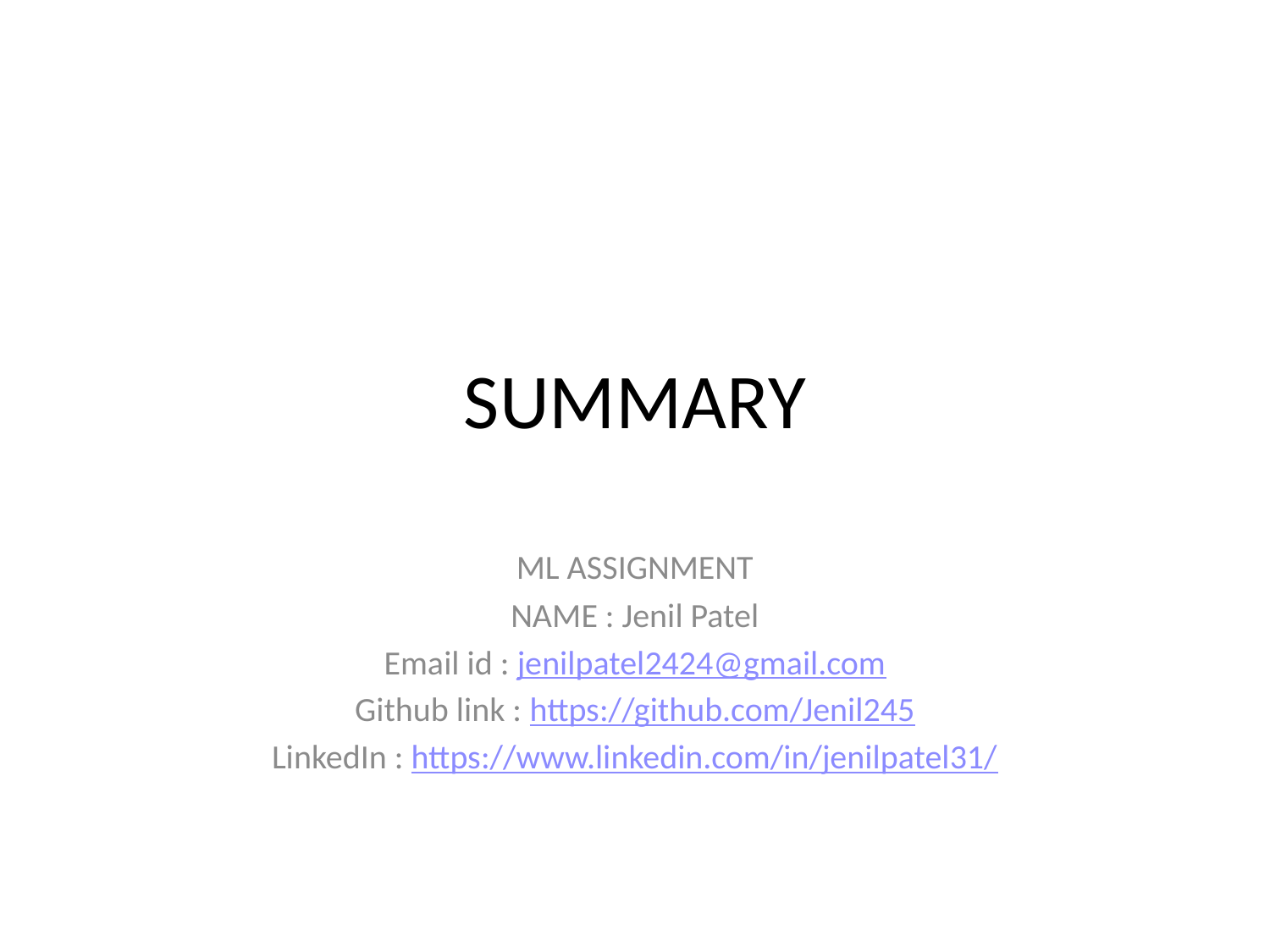

# SUMMARY
ML ASSIGNMENT
NAME : Jenil Patel
Email id : jenilpatel2424@gmail.com
Github link : https://github.com/Jenil245
LinkedIn : https://www.linkedin.com/in/jenilpatel31/